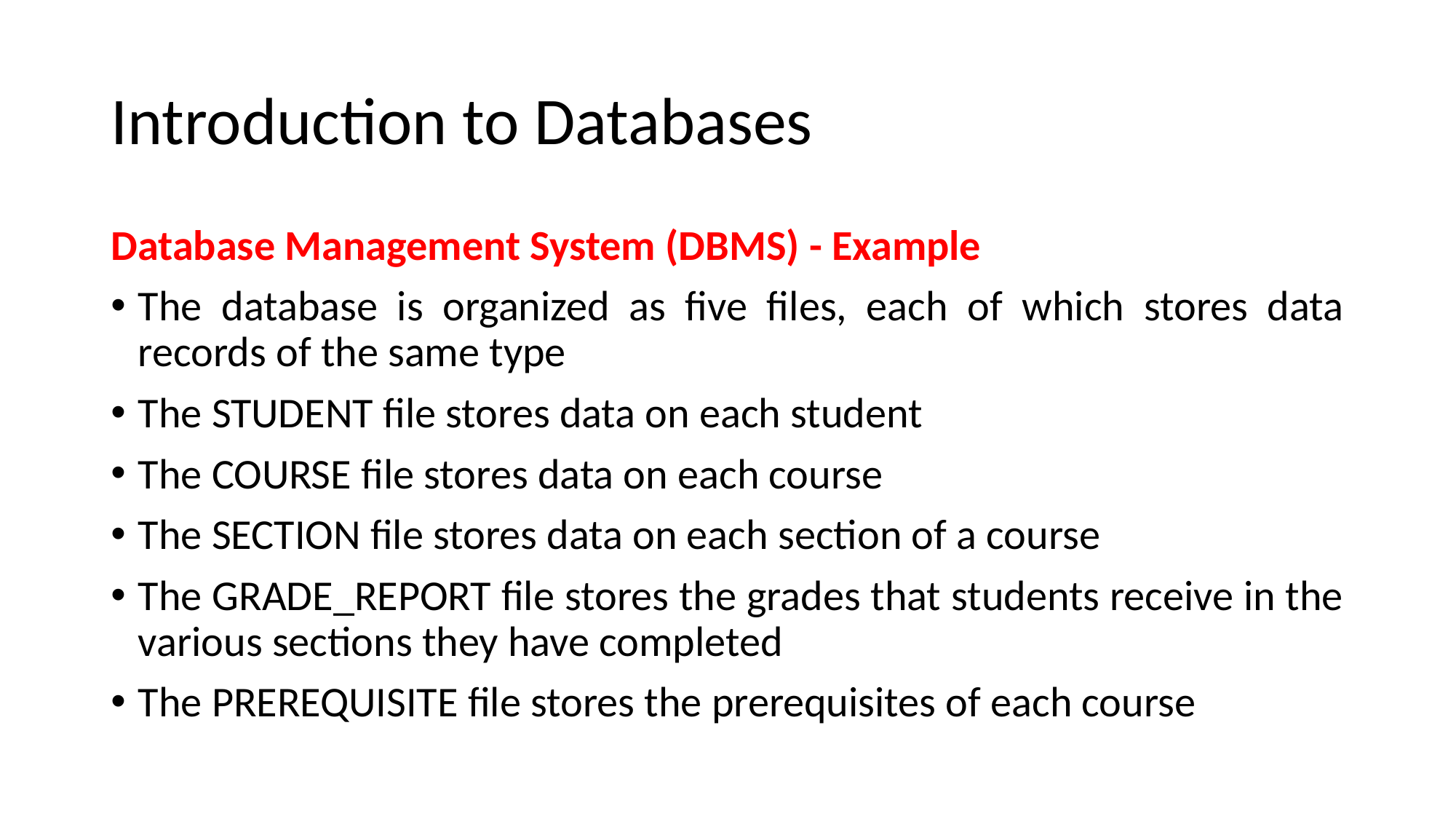

# Introduction to Databases
Database Management System (DBMS) - Example
The database is organized as five files, each of which stores data records of the same type
The STUDENT file stores data on each student
The COURSE file stores data on each course
The SECTION file stores data on each section of a course
The GRADE_REPORT file stores the grades that students receive in the various sections they have completed
The PREREQUISITE file stores the prerequisites of each course